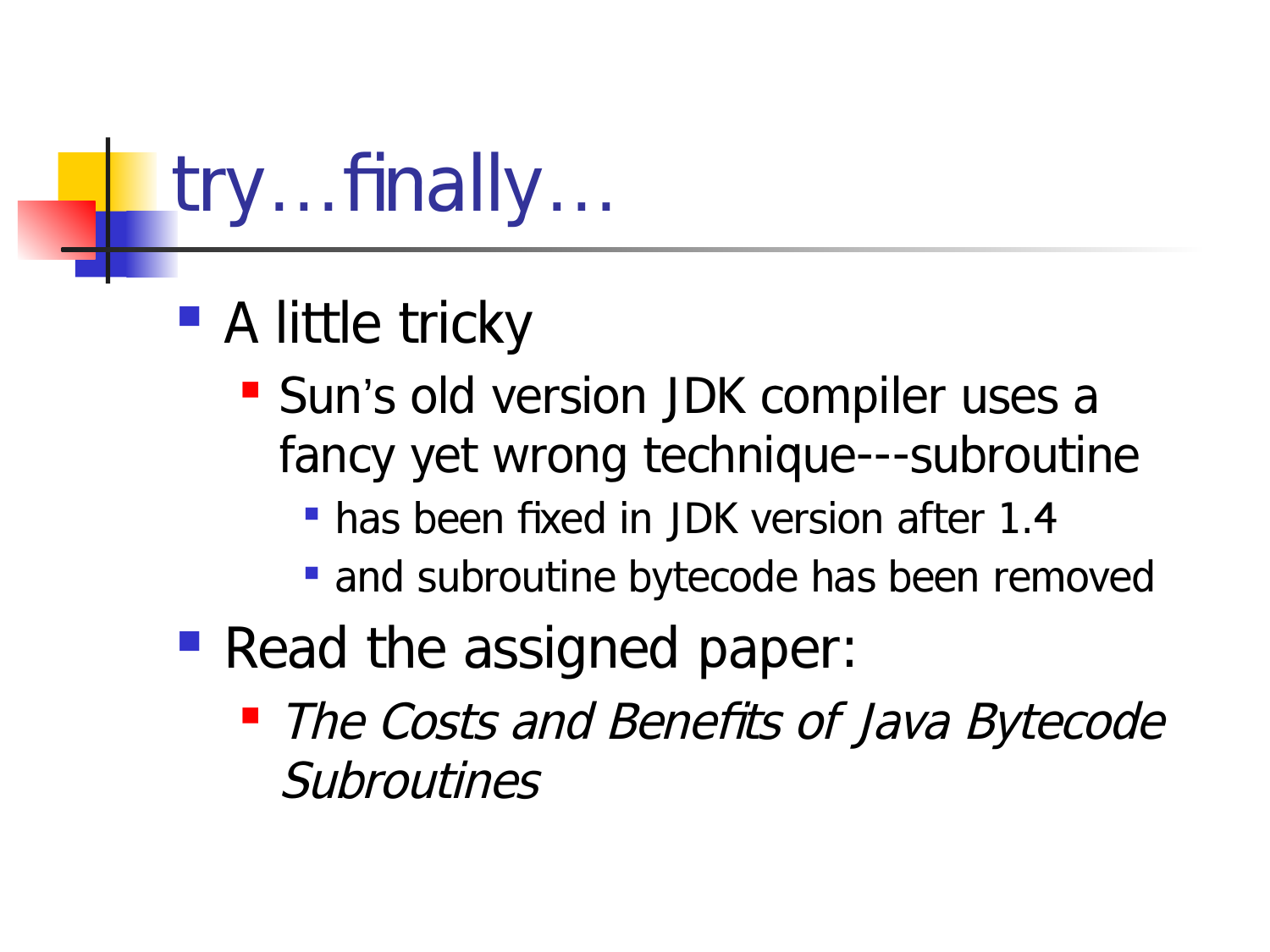

# try…finally…
A little tricky
Sun’s old version JDK compiler uses a fancy yet wrong technique---subroutine
has been fixed in JDK version after 1.4
and subroutine bytecode has been removed
Read the assigned paper:
The Costs and Benefits of Java Bytecode Subroutines